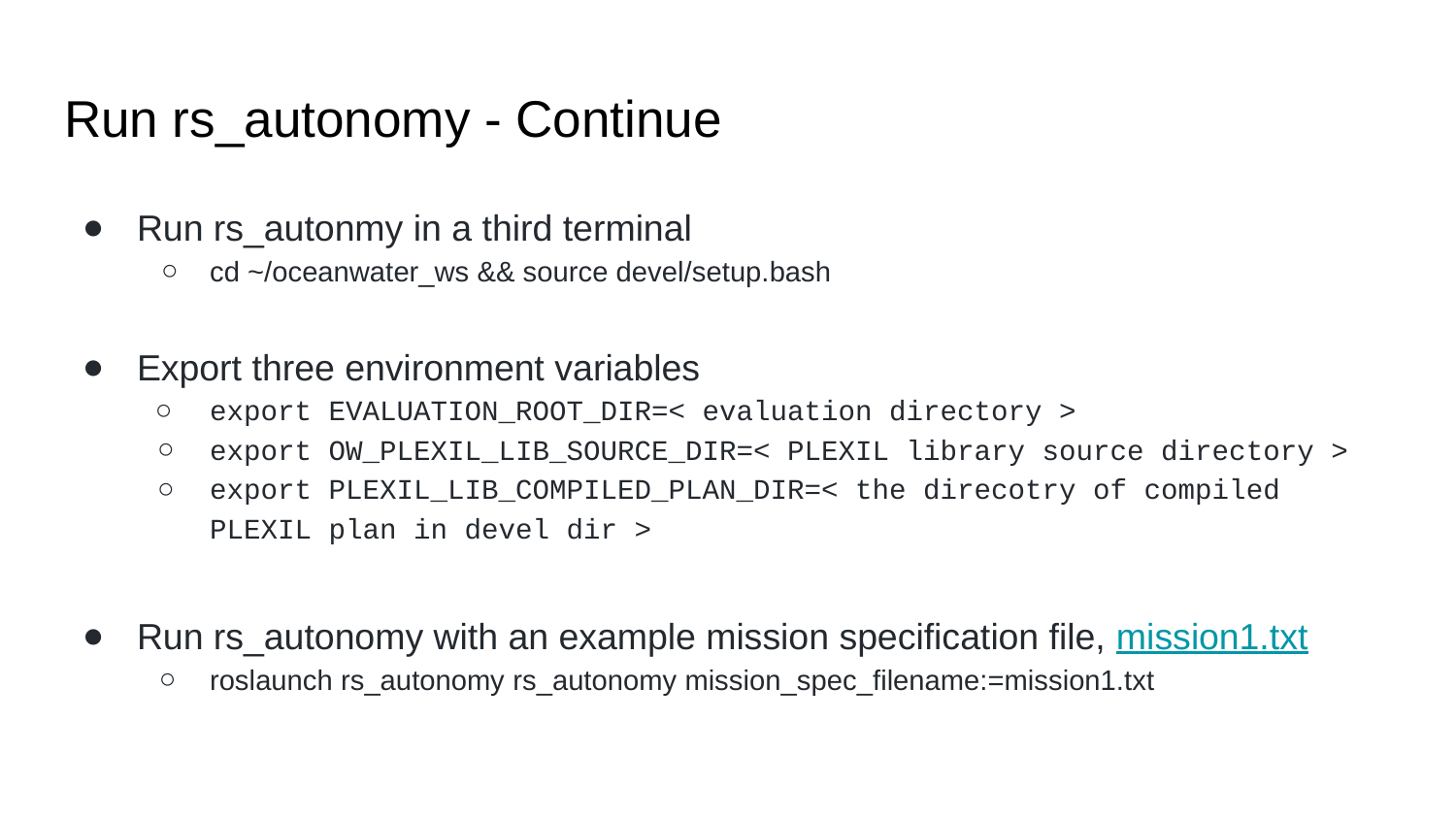

# Run rs_autonomy - Continue
Run rs_autonmy in a third terminal
cd ~/oceanwater_ws && source devel/setup.bash

Export three environment variables
export EVALUATION_ROOT_DIR=< evaluation directory >
export OW_PLEXIL_LIB_SOURCE_DIR=< PLEXIL library source directory >
export PLEXIL_LIB_COMPILED_PLAN_DIR=< the direcotry of compiled PLEXIL plan in devel dir >

Run rs_autonomy with an example mission specification file, mission1.txt
roslaunch rs_autonomy rs_autonomy mission_spec_filename:=mission1.txt